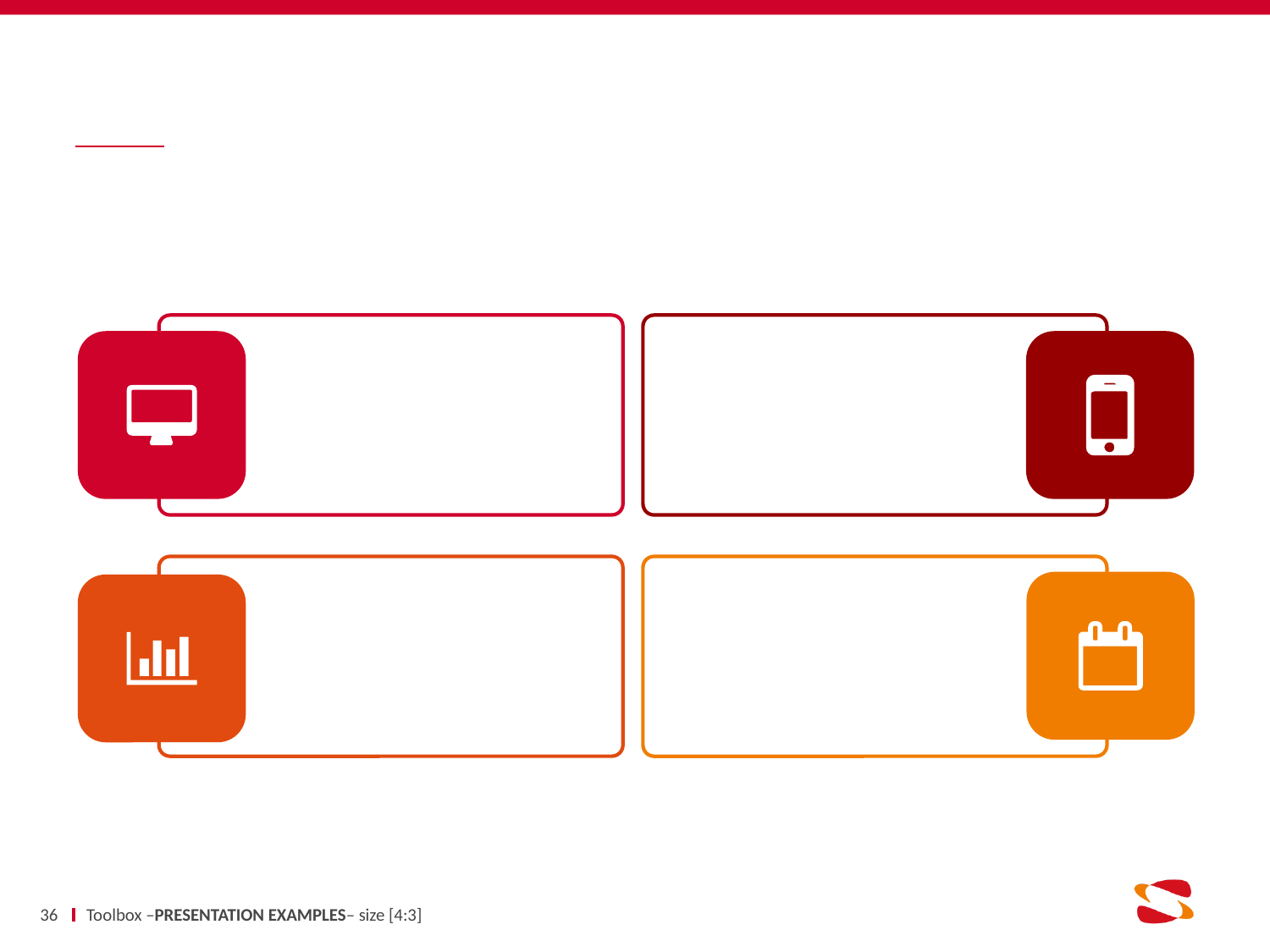

#

36
Toolbox –PRESENTATION EXAMPLES– size [4:3]